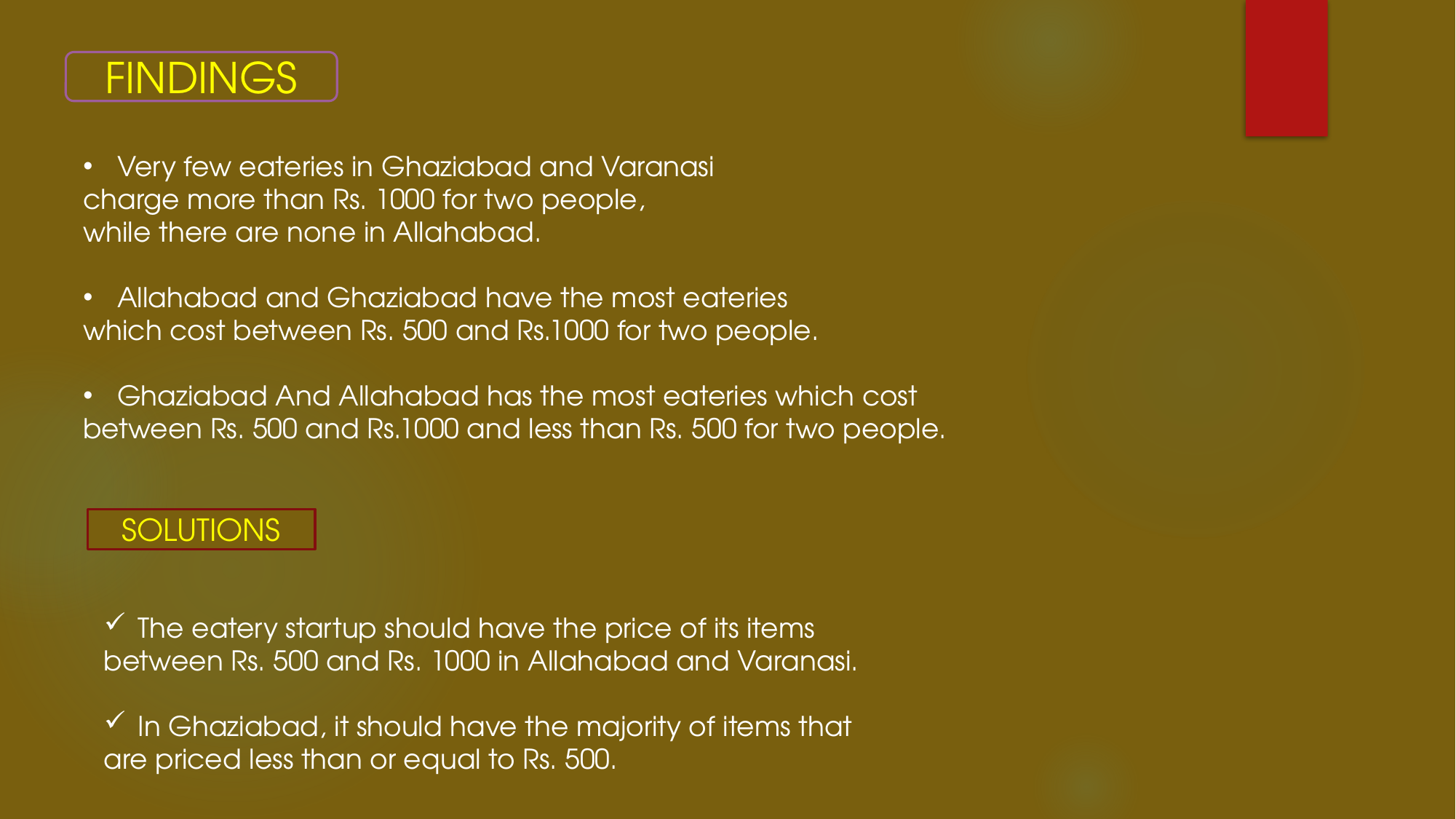

FINDINGS
Very few eateries in Ghaziabad and Varanasi
charge more than Rs. 1000 for two people,
while there are none in Allahabad.

Allahabad and Ghaziabad have the most eateries
which cost between Rs. 500 and Rs.1000 for two people.

Ghaziabad And Allahabad has the most eateries which cost
between Rs. 500 and Rs.1000 and less than Rs. 500 for two people.
SOLUTIONS
The eatery startup should have the price of its items
between Rs. 500 and Rs. 1000 in Allahabad and Varanasi.

In Ghaziabad, it should have the majority of items that
are priced less than or equal to Rs. 500.